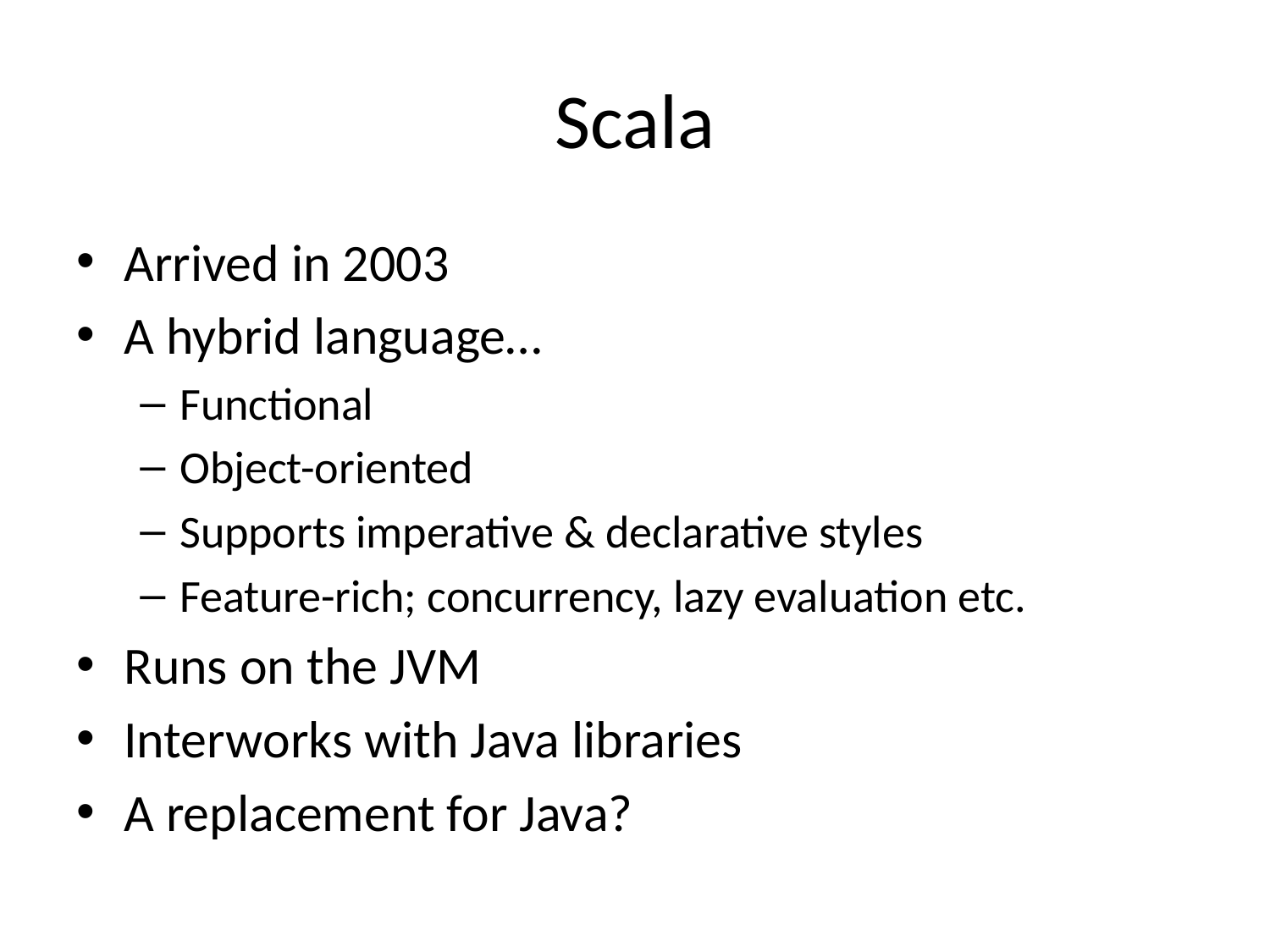

# Scala
Arrived in 2003
A hybrid language…
Functional
Object-oriented
Supports imperative & declarative styles
Feature-rich; concurrency, lazy evaluation etc.
Runs on the JVM
Interworks with Java libraries
A replacement for Java?